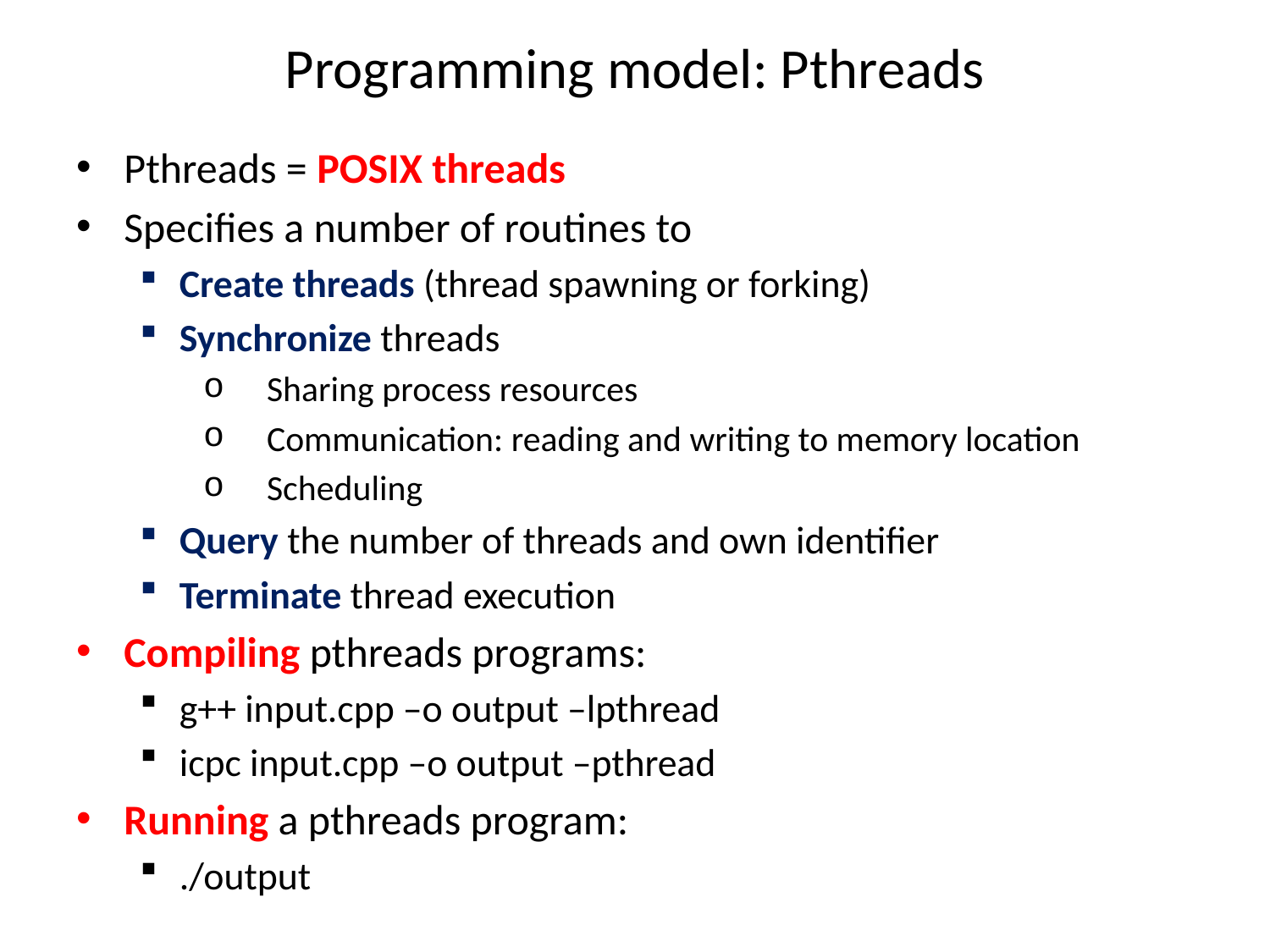

# Programming model: Pthreads
Pthreads = POSIX threads
Specifies a number of routines to
Create threads (thread spawning or forking)
Synchronize threads
Sharing process resources
Communication: reading and writing to memory location
Scheduling
Query the number of threads and own identifier
Terminate thread execution
Compiling pthreads programs:
g++ input.cpp –o output –lpthread
icpc input.cpp –o output –pthread
Running a pthreads program:
./output